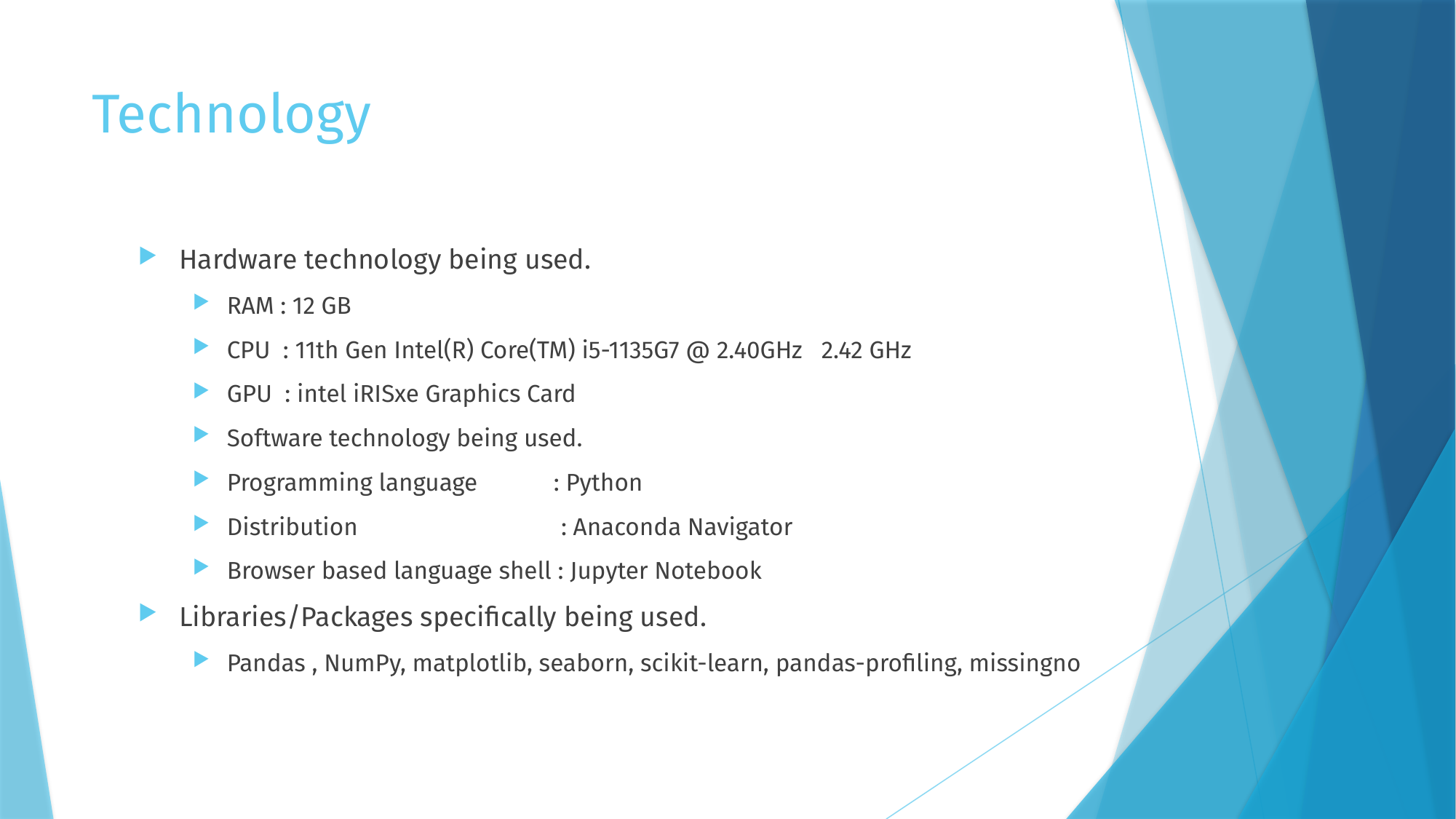

# Technology
Hardware technology being used.
RAM : 12 GB
CPU  : 11th Gen Intel(R) Core(TM) i5-1135G7 @ 2.40GHz   2.42 GHz
GPU  : intel iRISxe Graphics Card
Software technology being used.
Programming language            : Python
Distribution                                : Anaconda Navigator
Browser based language shell : Jupyter Notebook
Libraries/Packages specifically being used.
Pandas , NumPy, matplotlib, seaborn, scikit-learn, pandas-profiling, missingno